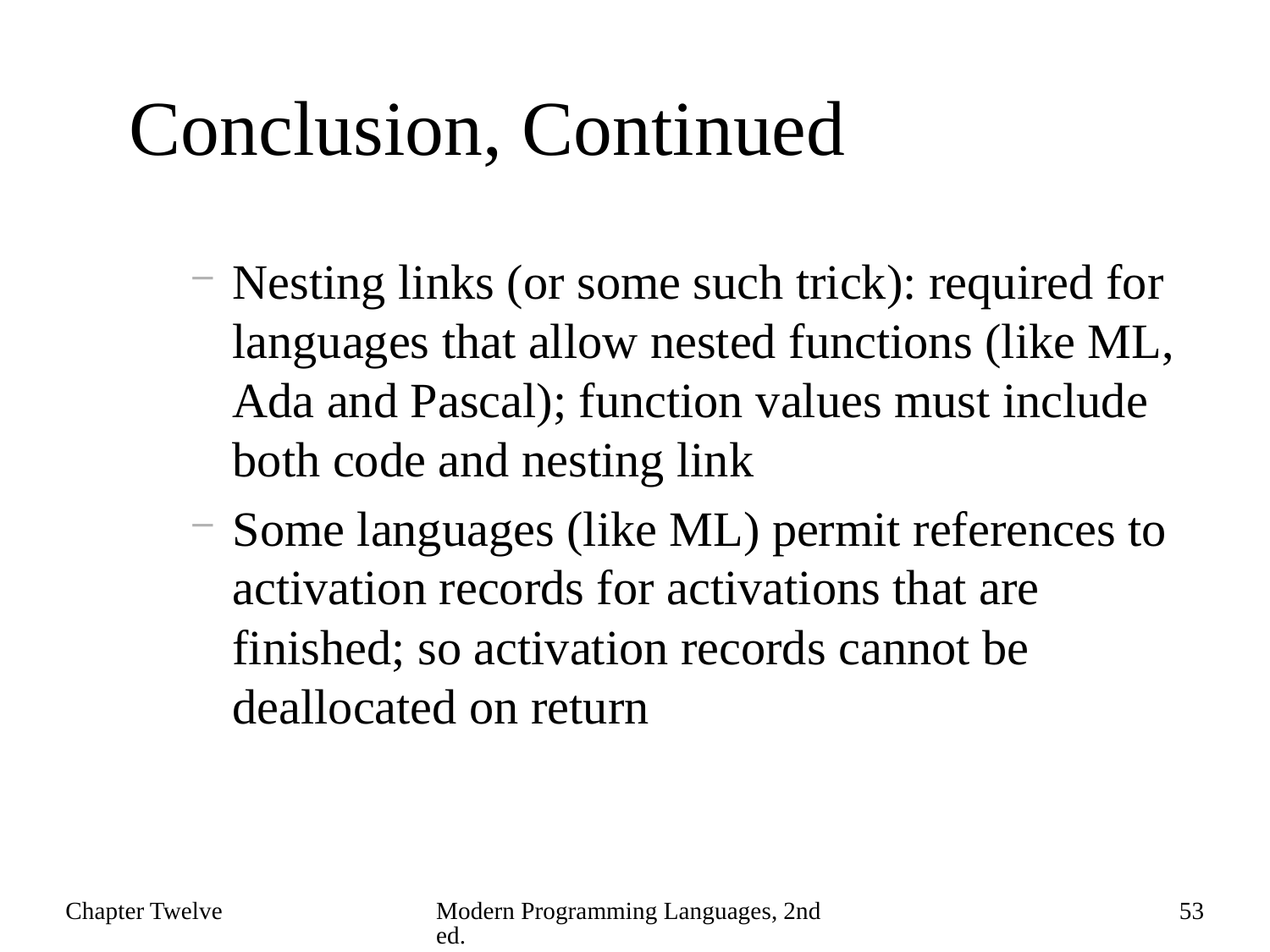

# Conclusion, Continued
Nesting links (or some such trick): required for languages that allow nested functions (like ML, Ada and Pascal); function values must include both code and nesting link
Some languages (like ML) permit references to activation records for activations that are finished; so activation records cannot be deallocated on return
Chapter Twelve
Modern Programming Languages, 2nd ed.
53